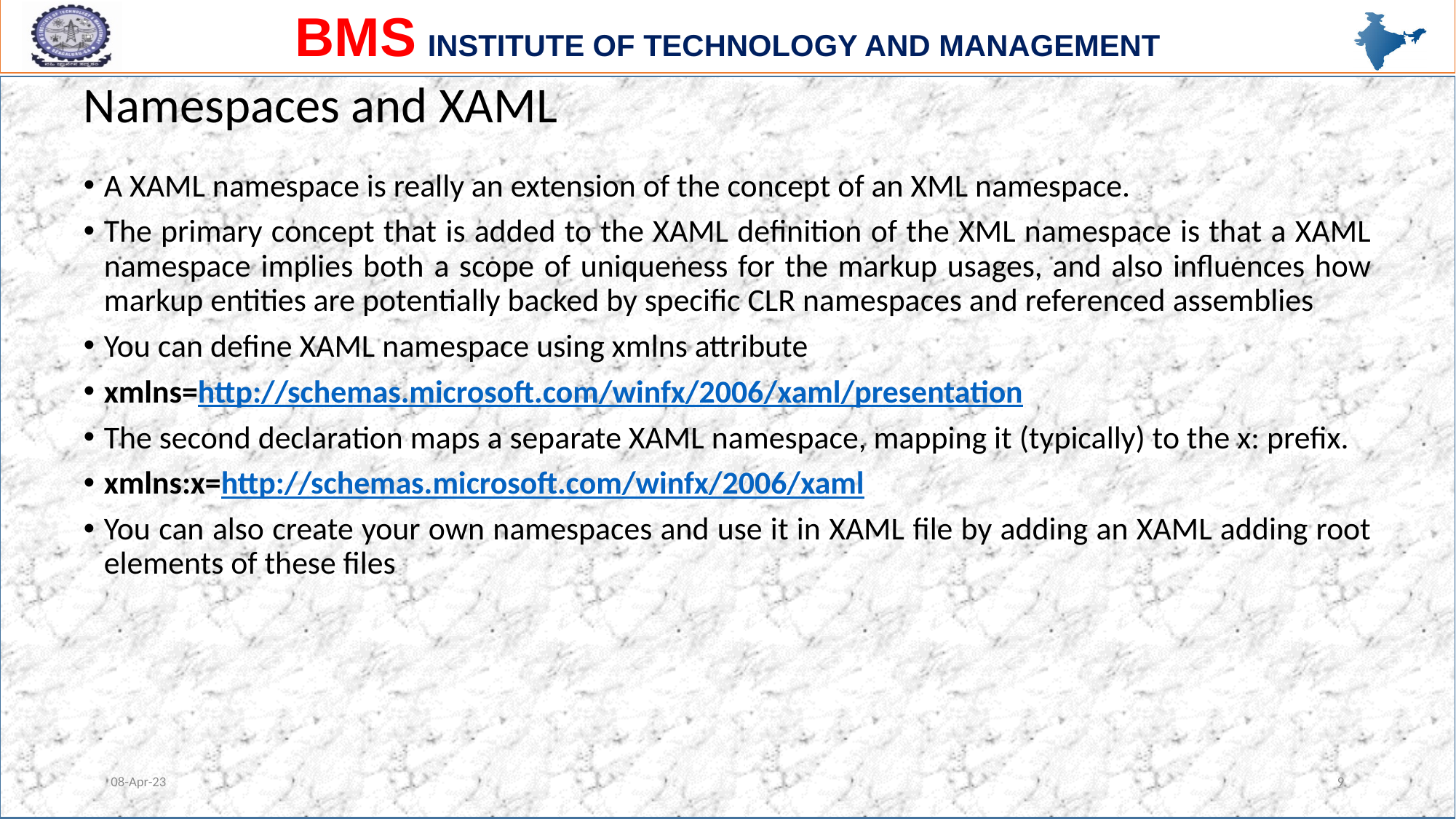

# Namespaces and XAML
A XAML namespace is really an extension of the concept of an XML namespace.
The primary concept that is added to the XAML definition of the XML namespace is that a XAML namespace implies both a scope of uniqueness for the markup usages, and also influences how markup entities are potentially backed by specific CLR namespaces and referenced assemblies
You can define XAML namespace using xmlns attribute
xmlns=http://schemas.microsoft.com/winfx/2006/xaml/presentation
The second declaration maps a separate XAML namespace, mapping it (typically) to the x: prefix.
xmlns:x=http://schemas.microsoft.com/winfx/2006/xaml
You can also create your own namespaces and use it in XAML file by adding an XAML adding root elements of these files

08-Apr-23
9